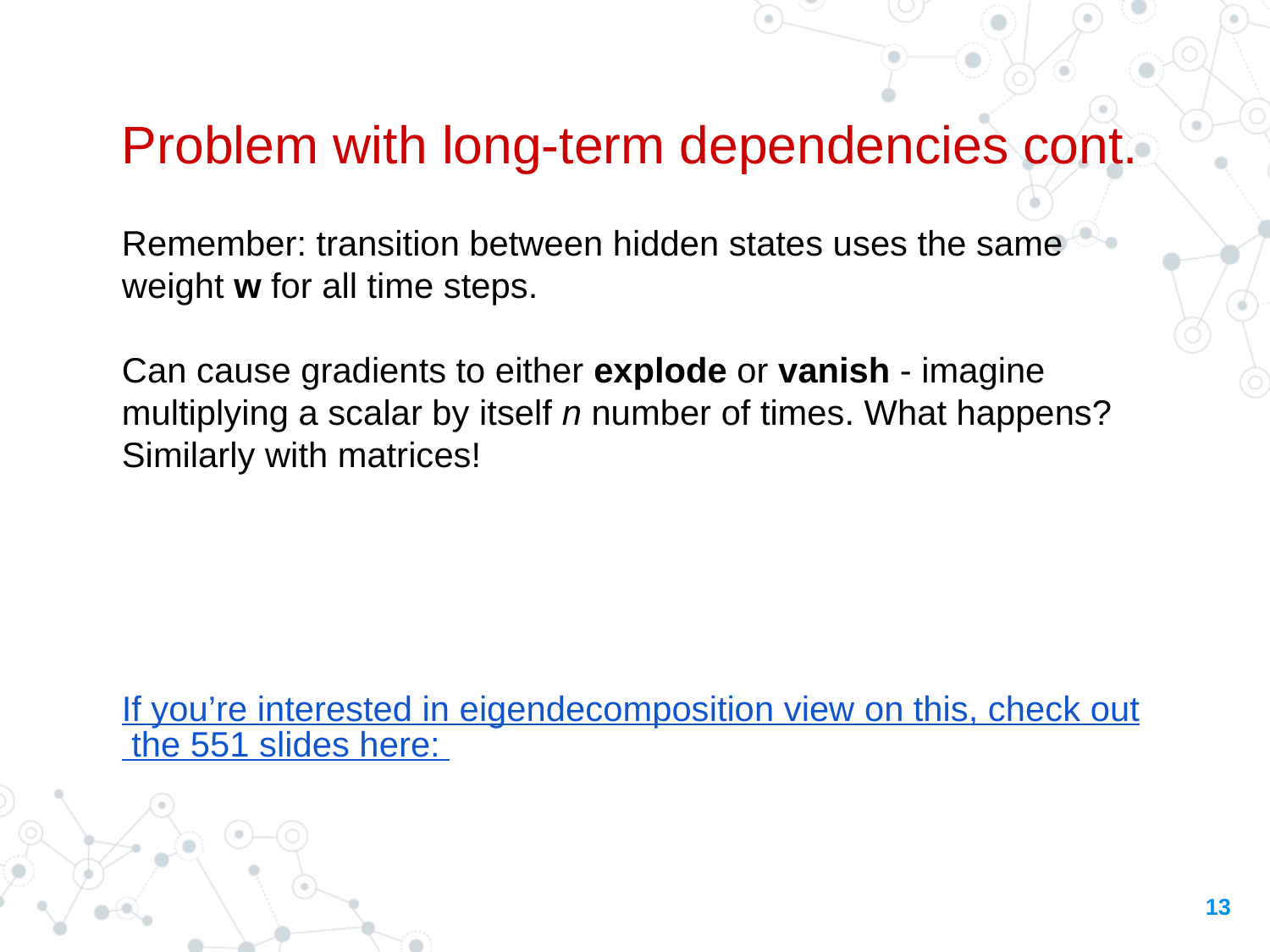

# Problem with long-term dependencies cont.
Remember: transition between hidden states uses the same weight w for all time steps.

Can cause gradients to either explode or vanish - imagine multiplying a scalar by itself n number of times. What happens? Similarly with matrices!

If you’re interested in eigendecomposition view on this, check out the 551 slides here:

13